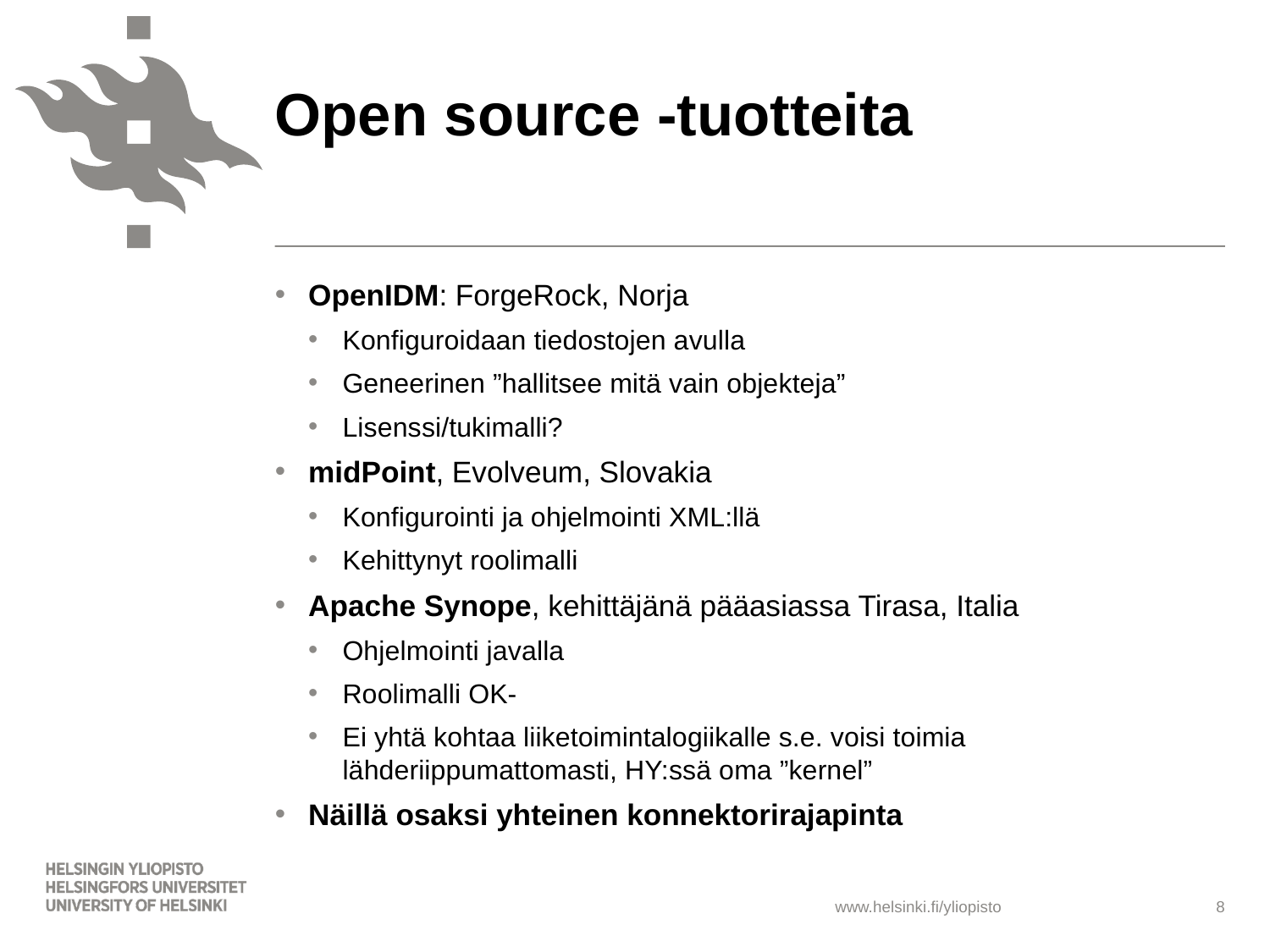

# Open source -tuotteita
OpenIDM: ForgeRock, Norja
Konfiguroidaan tiedostojen avulla
Geneerinen ”hallitsee mitä vain objekteja”
Lisenssi/tukimalli?
midPoint, Evolveum, Slovakia
Konfigurointi ja ohjelmointi XML:llä
Kehittynyt roolimalli
Apache Synope, kehittäjänä pääasiassa Tirasa, Italia
Ohjelmointi javalla
Roolimalli OK-
Ei yhtä kohtaa liiketoimintalogiikalle s.e. voisi toimia lähderiippumattomasti, HY:ssä oma ”kernel”
Näillä osaksi yhteinen konnektorirajapinta

8